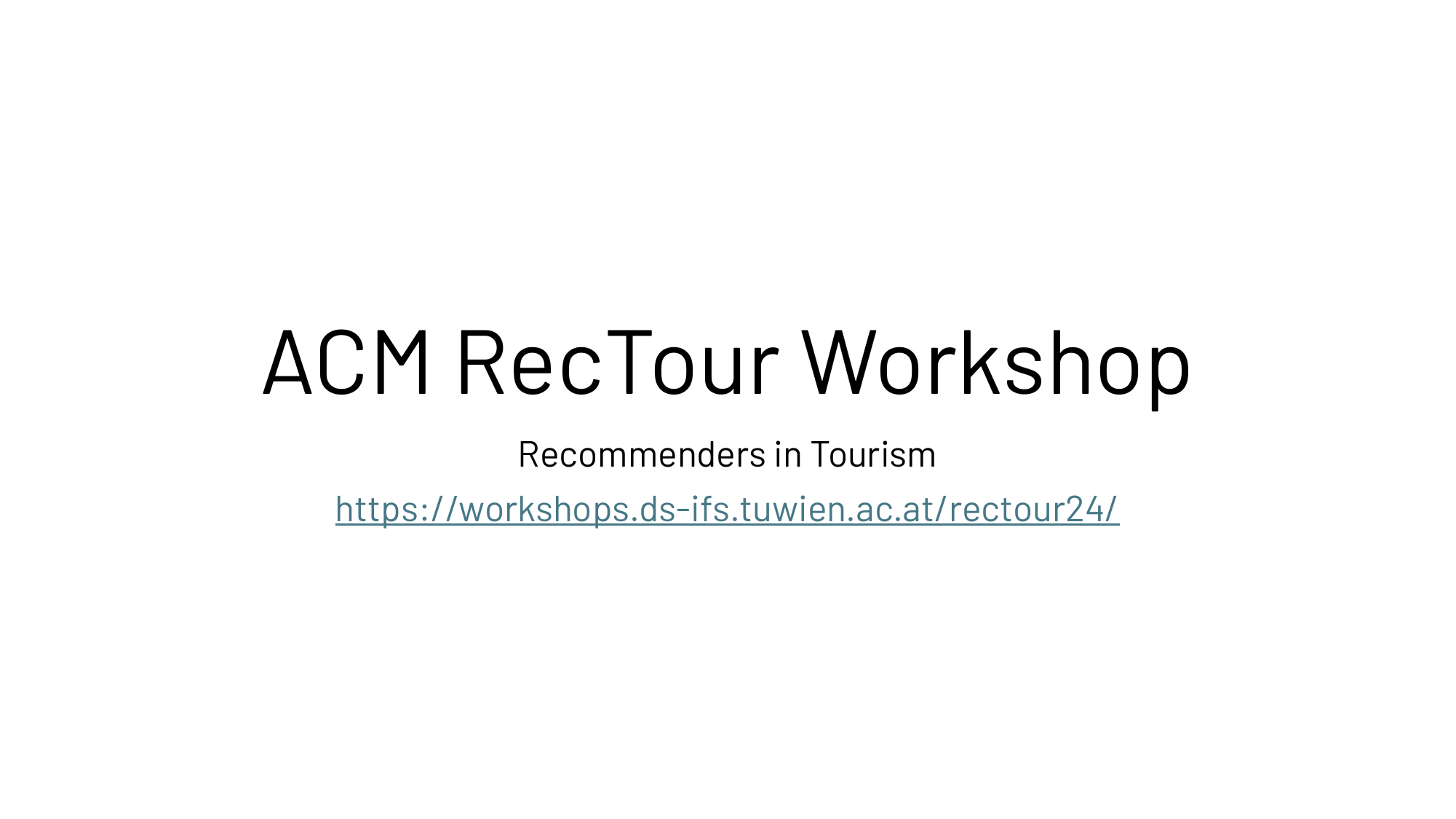

# ACM RecTour Workshop
Recommenders in Tourism
https://workshops.ds-ifs.tuwien.ac.at/rectour24/